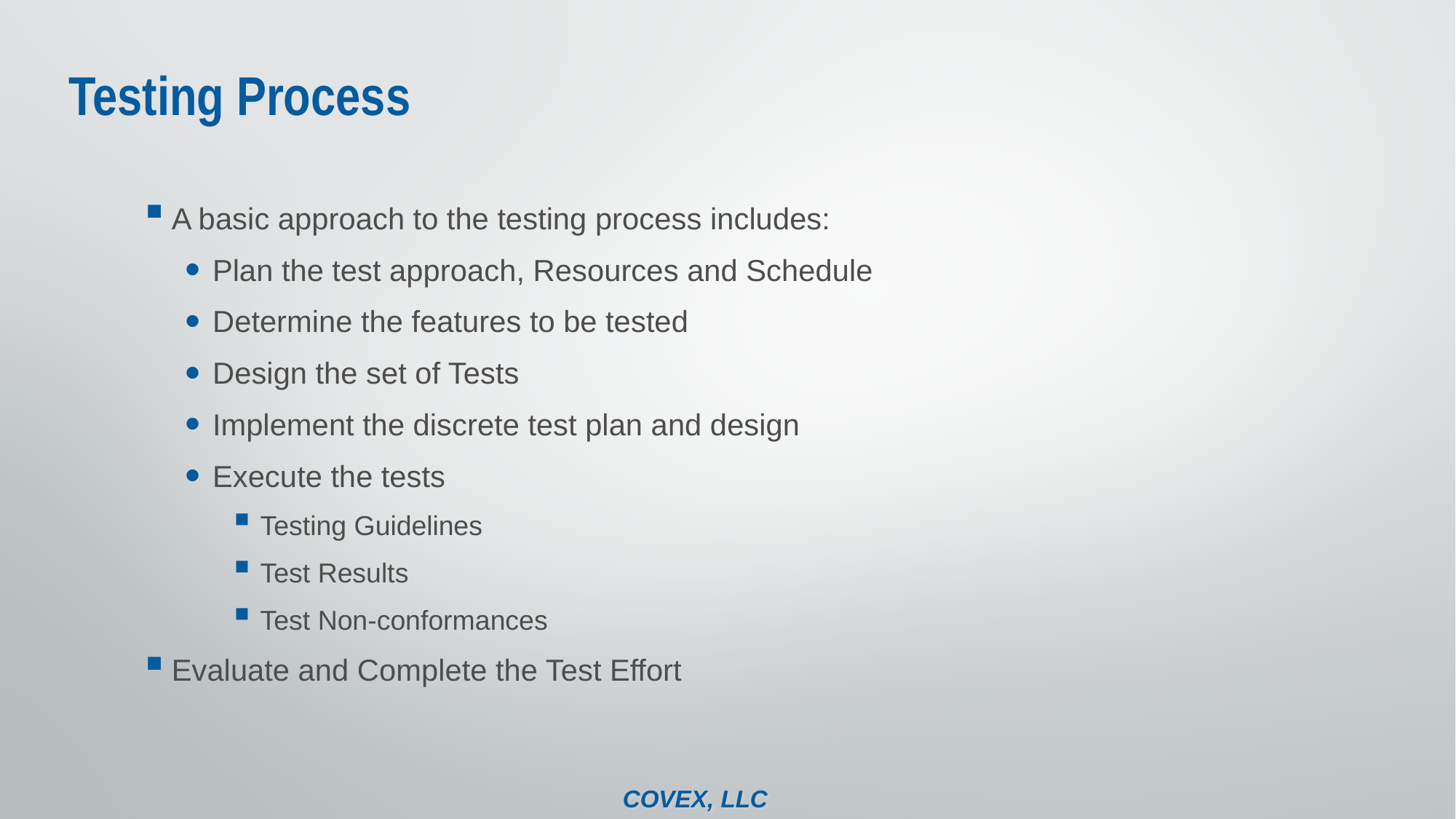

# Testing Process
A basic approach to the testing process includes:
Plan the test approach, Resources and Schedule
Determine the features to be tested
Design the set of Tests
Implement the discrete test plan and design
Execute the tests
Testing Guidelines
Test Results
Test Non-conformances
Evaluate and Complete the Test Effort